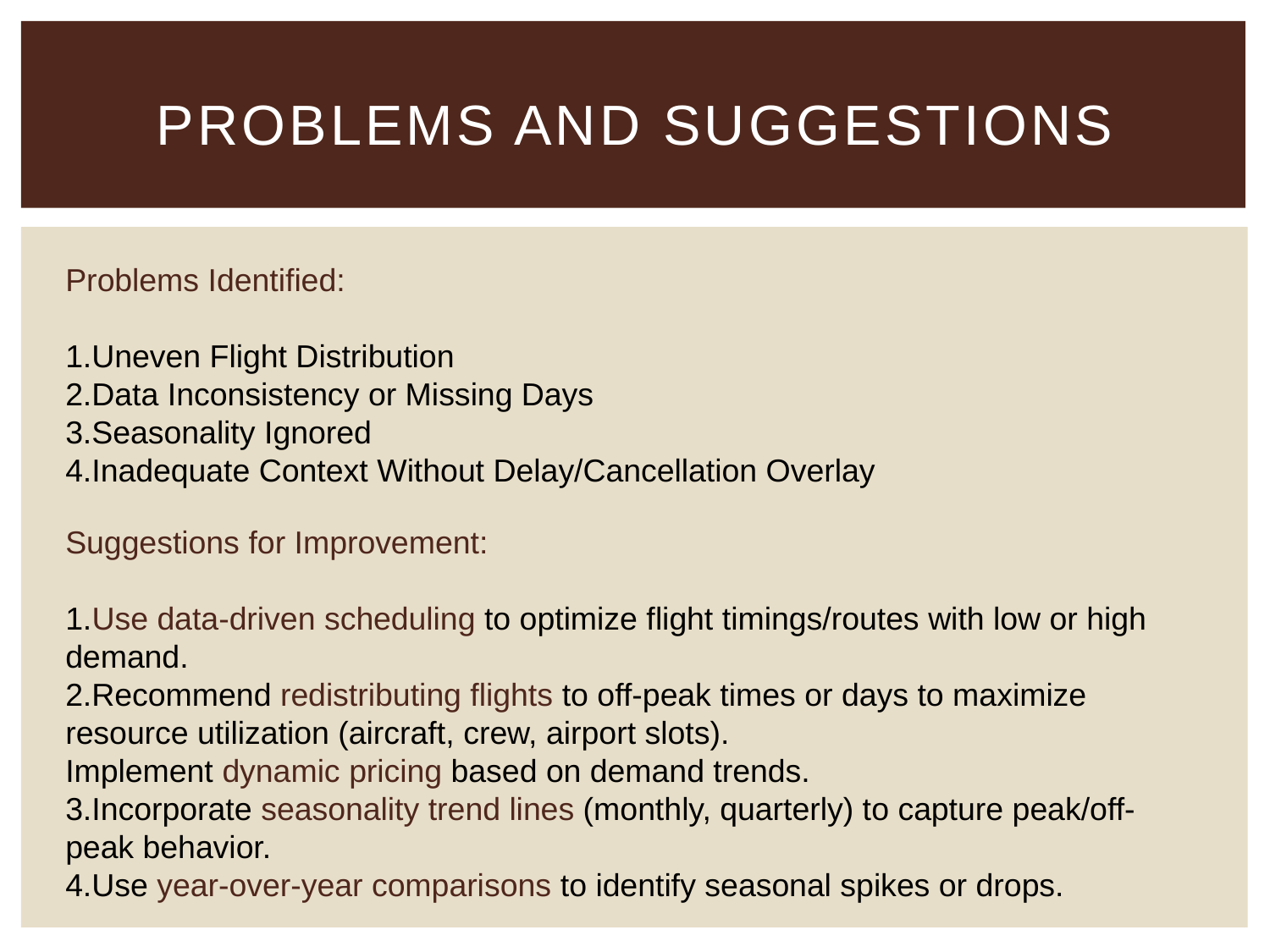

# Problems and suggestions
Problems Identified:

1.Uneven Flight Distribution
2.Data Inconsistency or Missing Days
3.Seasonality Ignored
4.Inadequate Context Without Delay/Cancellation Overlay

Suggestions for Improvement:

1.Use data-driven scheduling to optimize flight timings/routes with low or high demand.
2.Recommend redistributing flights to off-peak times or days to maximize resource utilization (aircraft, crew, airport slots).
Implement dynamic pricing based on demand trends.
3.Incorporate seasonality trend lines (monthly, quarterly) to capture peak/off-peak behavior.
4.Use year-over-year comparisons to identify seasonal spikes or drops.